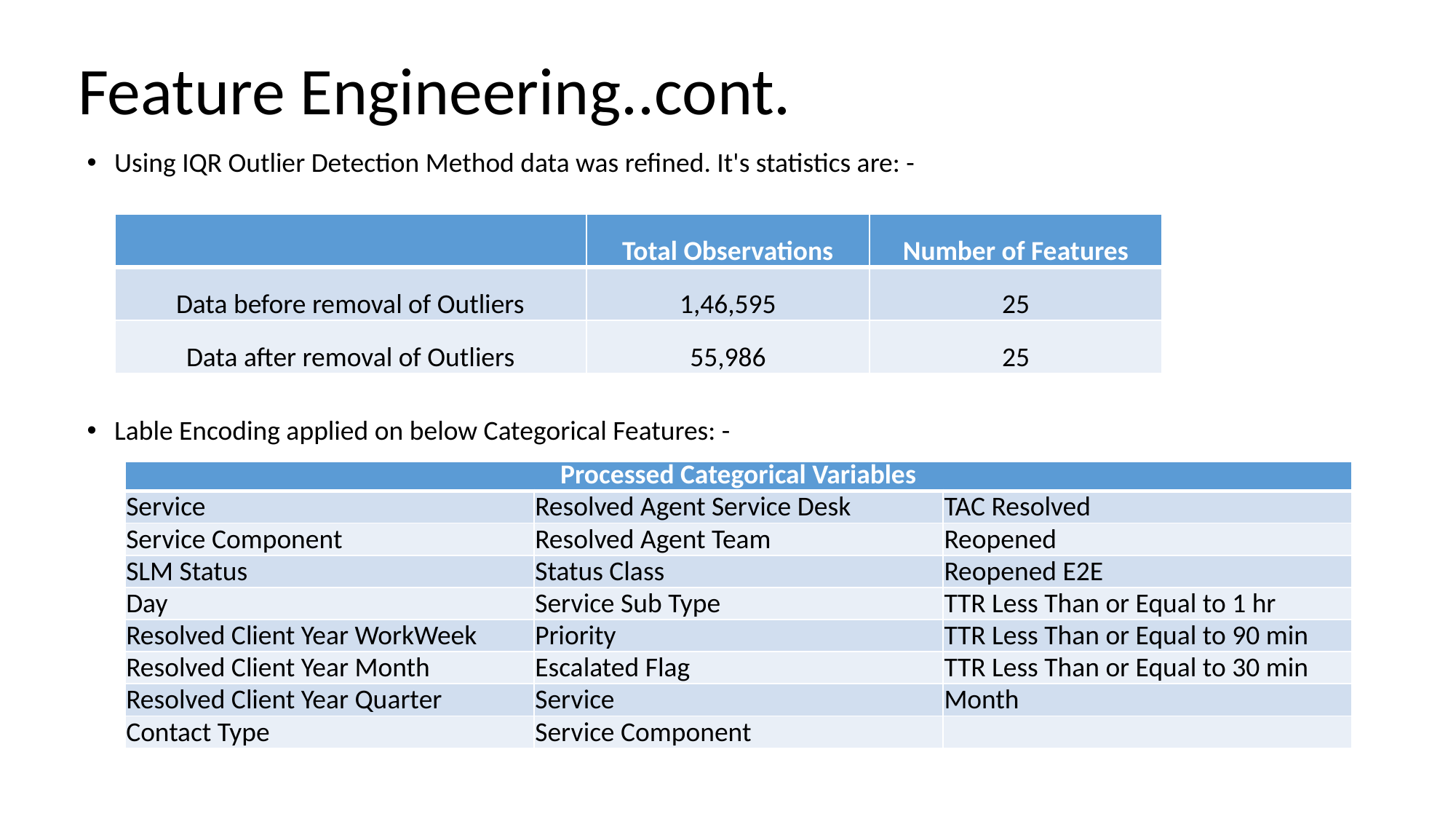

Feature Engineering..cont.
Using IQR Outlier Detection Method data was refined. It's statistics are: -

Lable Encoding applied on below Categorical Features: -

|  | Total Observations | Number of Features |
| --- | --- | --- |
| Data before removal of Outliers | 1,46,595 | 25 |
| Data after removal of Outliers | 55,986 | 25 |
| Processed Categorical Variables |  |  |
| --- | --- | --- |
| Service | Resolved Agent Service Desk | TAC Resolved |
| Service Component | Resolved Agent Team | Reopened |
| SLM Status | Status Class | Reopened E2E |
| Day | Service Sub Type | TTR Less Than or Equal to 1 hr |
| Resolved Client Year WorkWeek | Priority | TTR Less Than or Equal to 90 min |
| Resolved Client Year Month | Escalated Flag | TTR Less Than or Equal to 30 min |
| Resolved Client Year Quarter | Service | Month |
| Contact Type | Service Component |  |